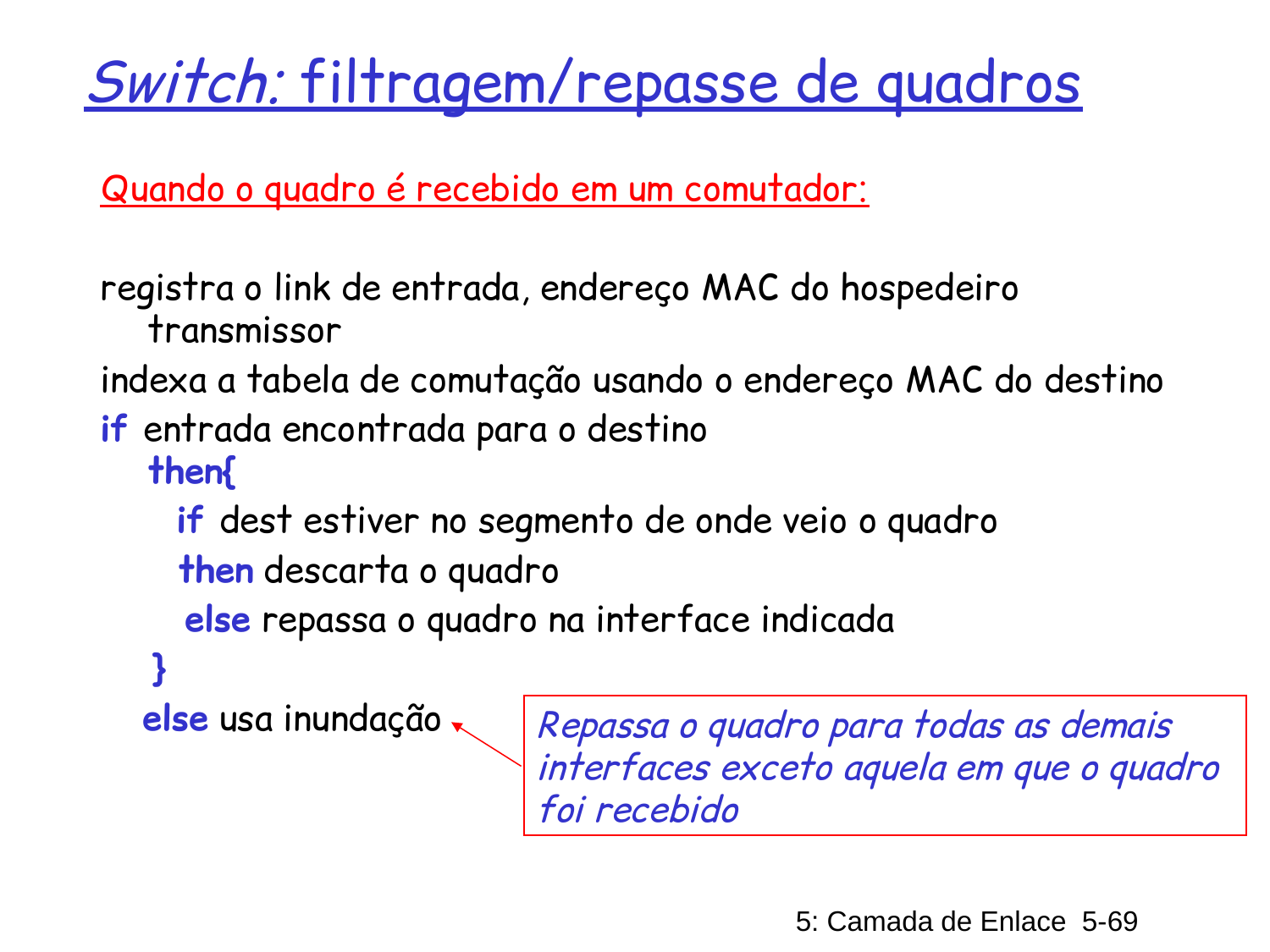

# Switch: filtragem/repasse de quadros
Quando o quadro é recebido em um comutador:

registra o link de entrada, endereço MAC do hospedeiro transmissor
indexa a tabela de comutação usando o endereço MAC do destino
if entrada encontrada para o destino
then{
     if dest estiver no segmento de onde veio o quadro
	  then descarta o quadro
        else repassa o quadro na interface indicada
     }
    else usa inundação
Repassa o quadro para todas as demais interfaces exceto aquela em que o quadro foi recebido